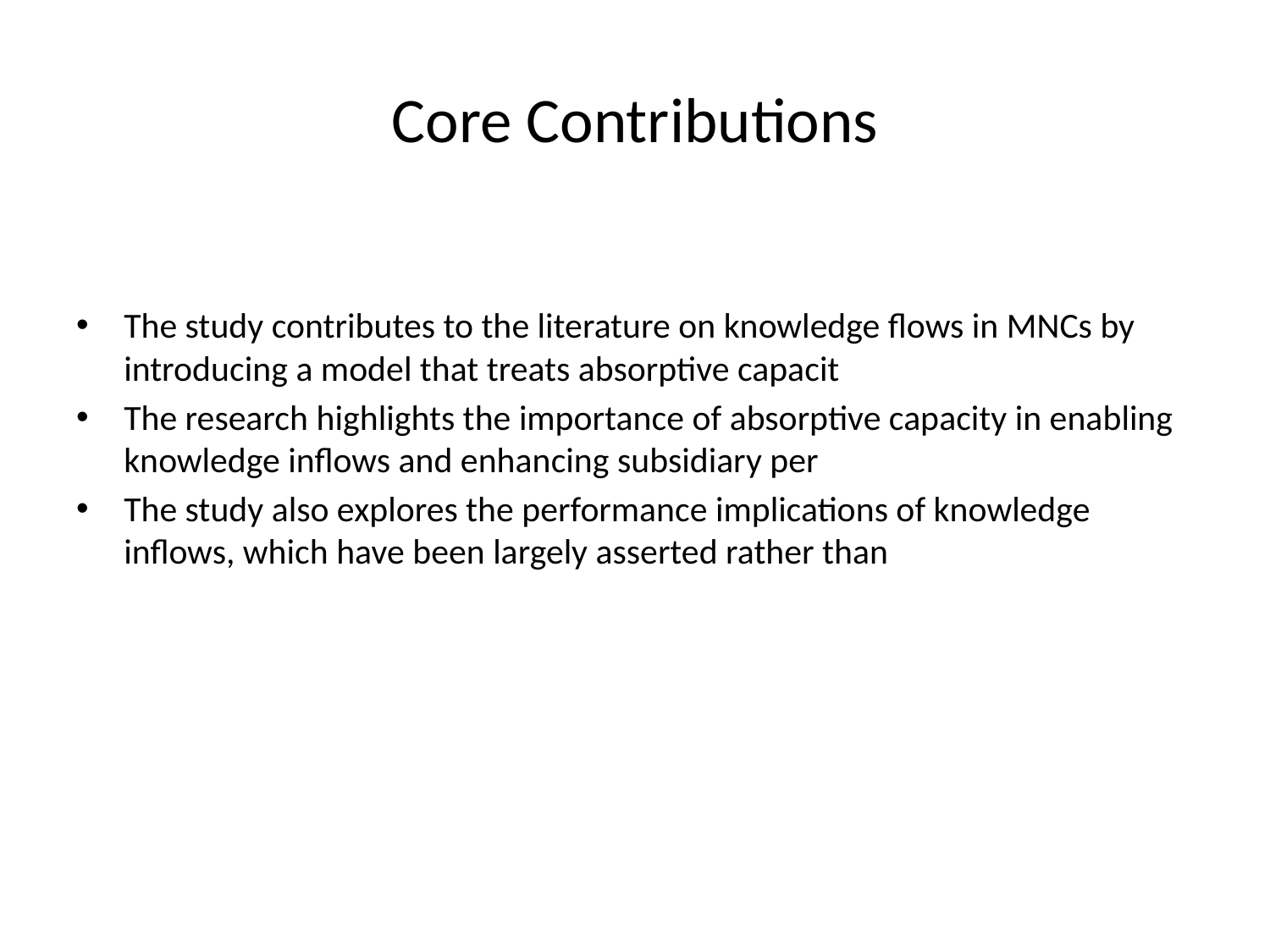

# Core Contributions

The study contributes to the literature on knowledge flows in MNCs by introducing a model that treats absorptive capacit
The research highlights the importance of absorptive capacity in enabling knowledge inflows and enhancing subsidiary per
The study also explores the performance implications of knowledge inflows, which have been largely asserted rather than